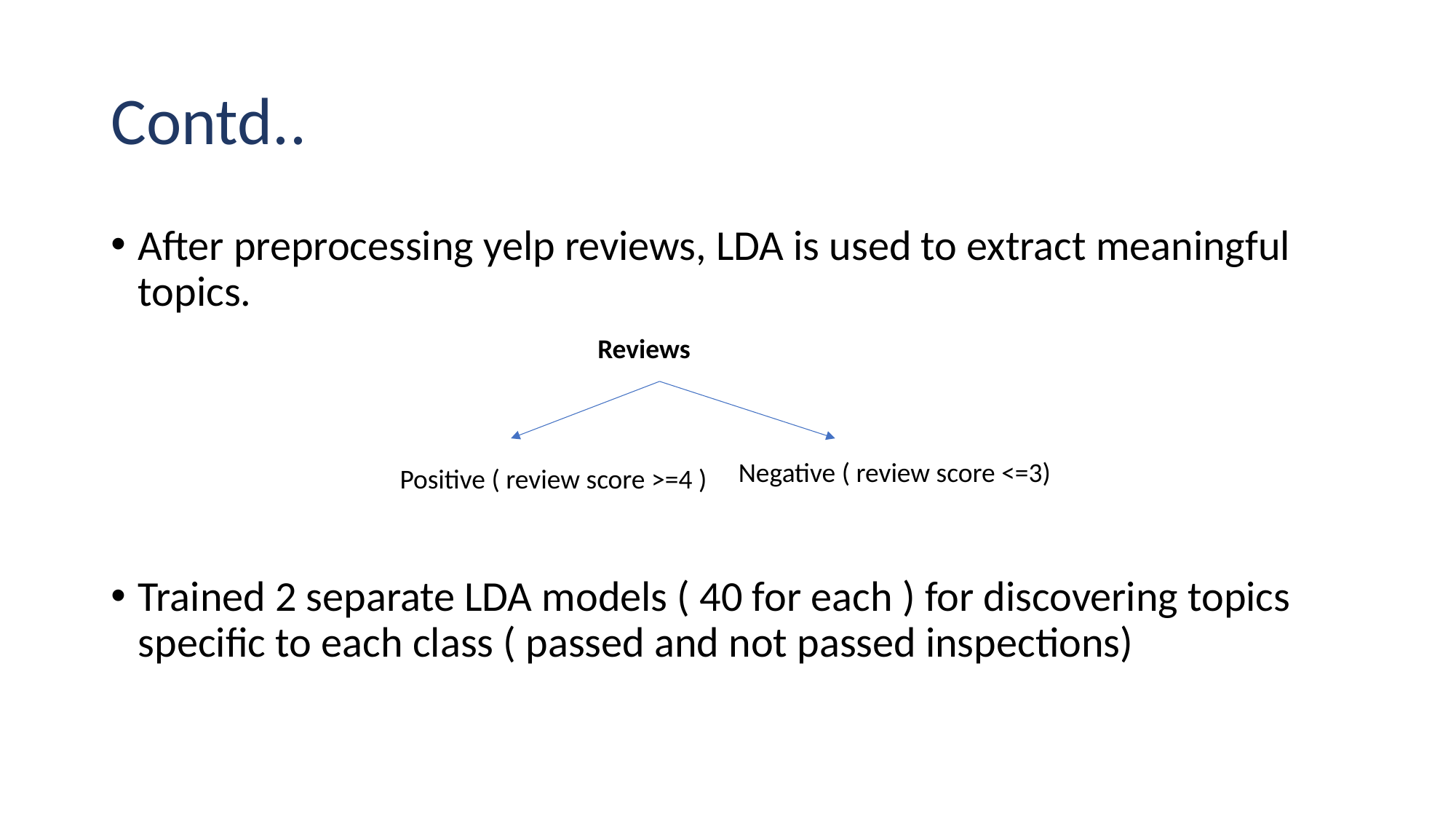

# Contd..
After preprocessing yelp reviews, LDA is used to extract meaningful topics.

Trained 2 separate LDA models ( 40 for each ) for discovering topics specific to each class ( passed and not passed inspections)

Reviews
Negative ( review score <=3)
Positive ( review score >=4 )